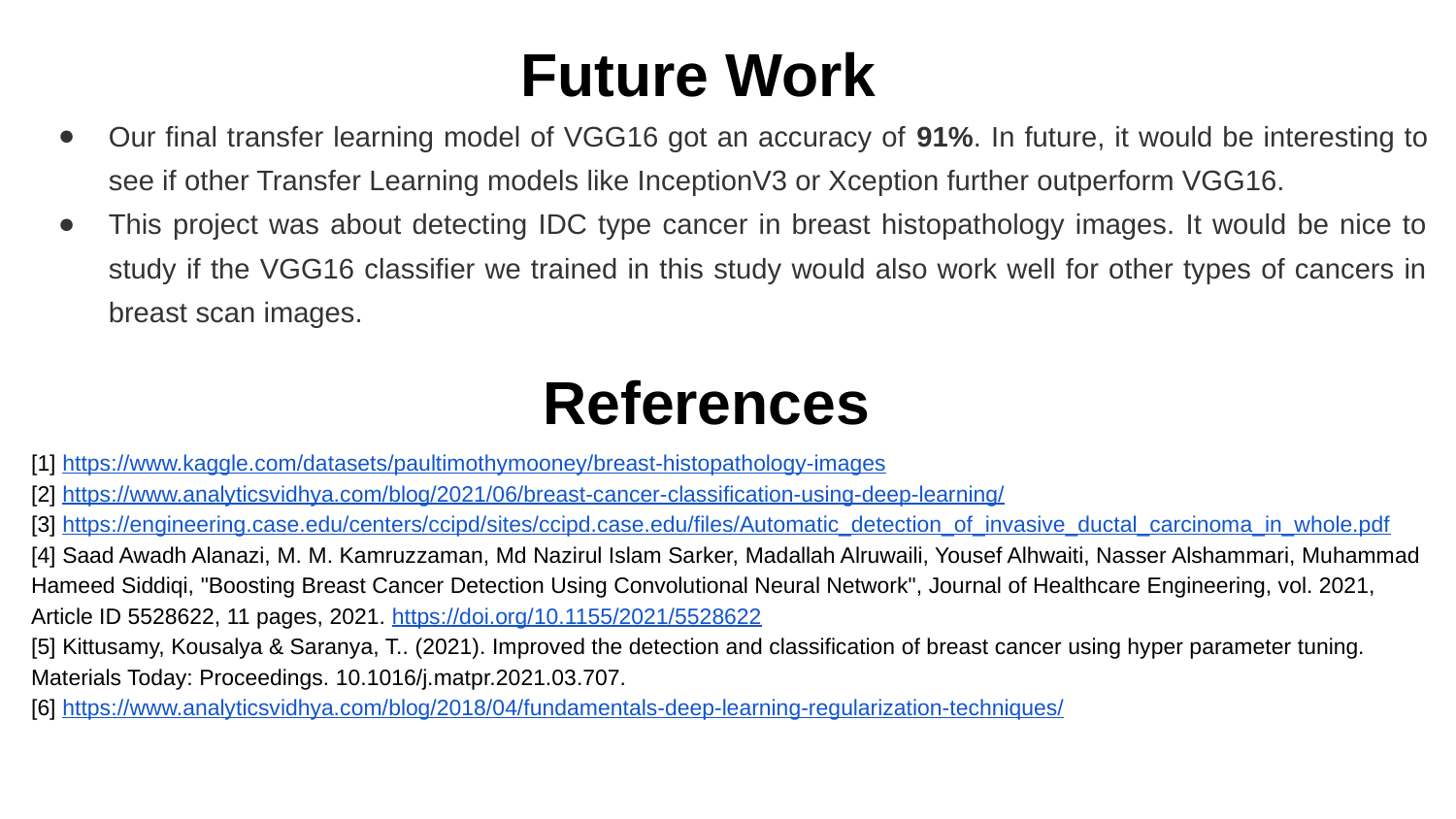

Future Work
Our final transfer learning model of VGG16 got an accuracy of 91%. In future, it would be interesting to see if other Transfer Learning models like InceptionV3 or Xception further outperform VGG16.
This project was about detecting IDC type cancer in breast histopathology images. It would be nice to study if the VGG16 classifier we trained in this study would also work well for other types of cancers in breast scan images.
References
[1] https://www.kaggle.com/datasets/paultimothymooney/breast-histopathology-images
[2] https://www.analyticsvidhya.com/blog/2021/06/breast-cancer-classification-using-deep-learning/
[3] https://engineering.case.edu/centers/ccipd/sites/ccipd.case.edu/files/Automatic_detection_of_invasive_ductal_carcinoma_in_whole.pdf
[4] Saad Awadh Alanazi, M. M. Kamruzzaman, Md Nazirul Islam Sarker, Madallah Alruwaili, Yousef Alhwaiti, Nasser Alshammari, Muhammad Hameed Siddiqi, "Boosting Breast Cancer Detection Using Convolutional Neural Network", Journal of Healthcare Engineering, vol. 2021, Article ID 5528622, 11 pages, 2021. https://doi.org/10.1155/2021/5528622
[5] Kittusamy, Kousalya & Saranya, T.. (2021). Improved the detection and classification of breast cancer using hyper parameter tuning. Materials Today: Proceedings. 10.1016/j.matpr.2021.03.707.
[6] https://www.analyticsvidhya.com/blog/2018/04/fundamentals-deep-learning-regularization-techniques/